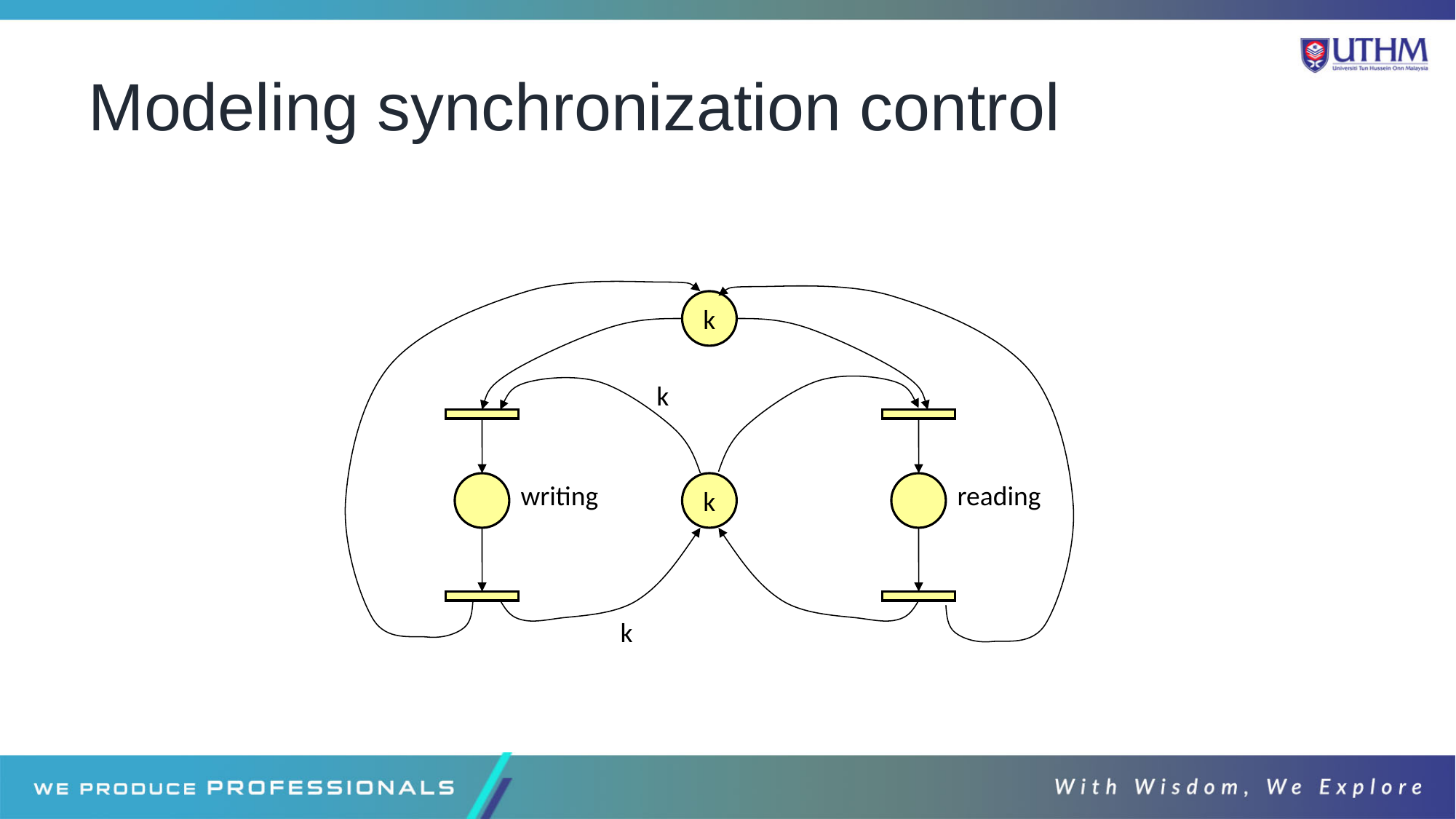

# Modeling synchronization control

k

k

writing
k

reading

k